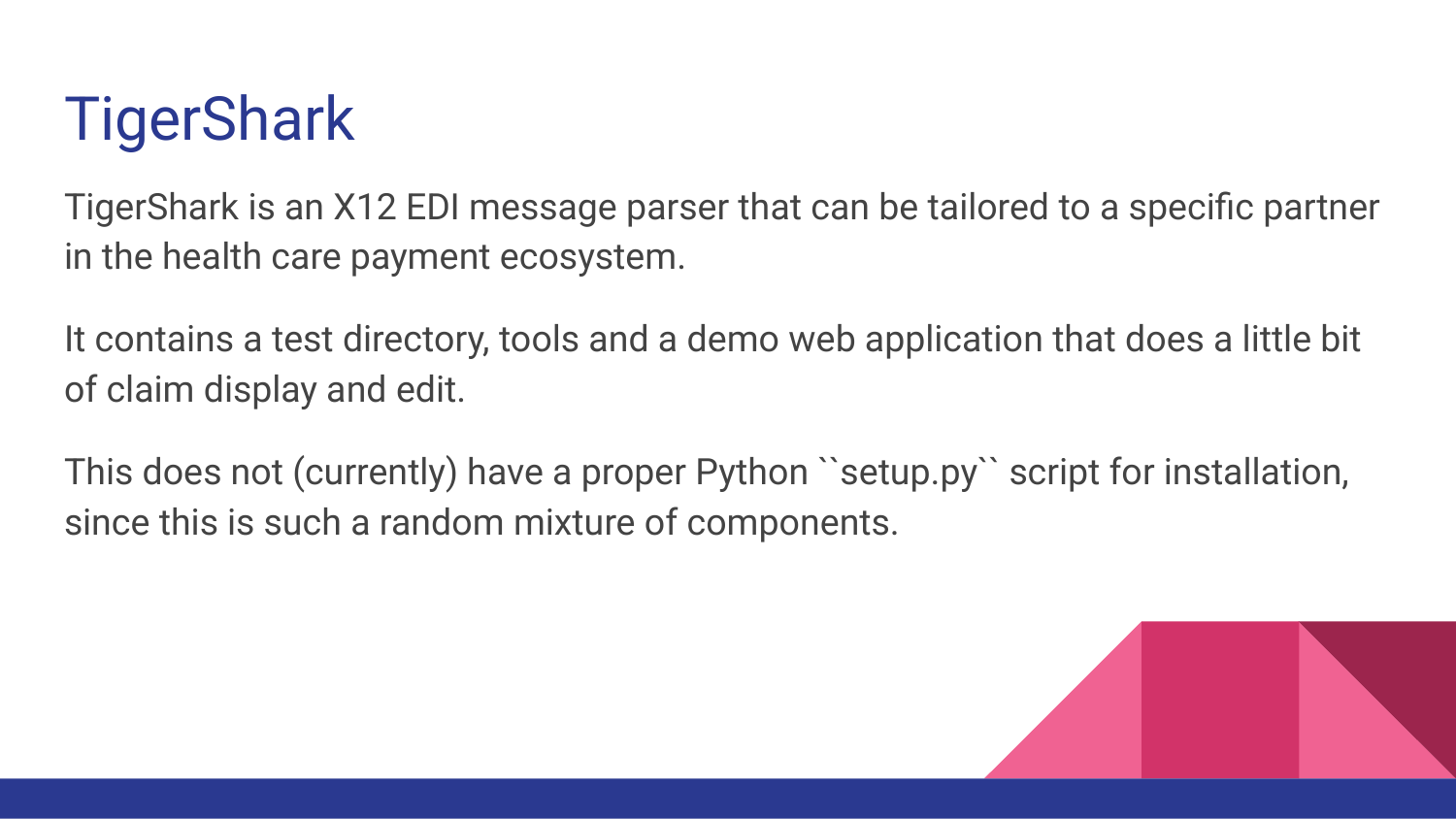

# TigerShark
TigerShark is an X12 EDI message parser that can be tailored to a specific partner in the health care payment ecosystem.
It contains a test directory, tools and a demo web application that does a little bit of claim display and edit.
This does not (currently) have a proper Python ``setup.py`` script for installation, since this is such a random mixture of components.